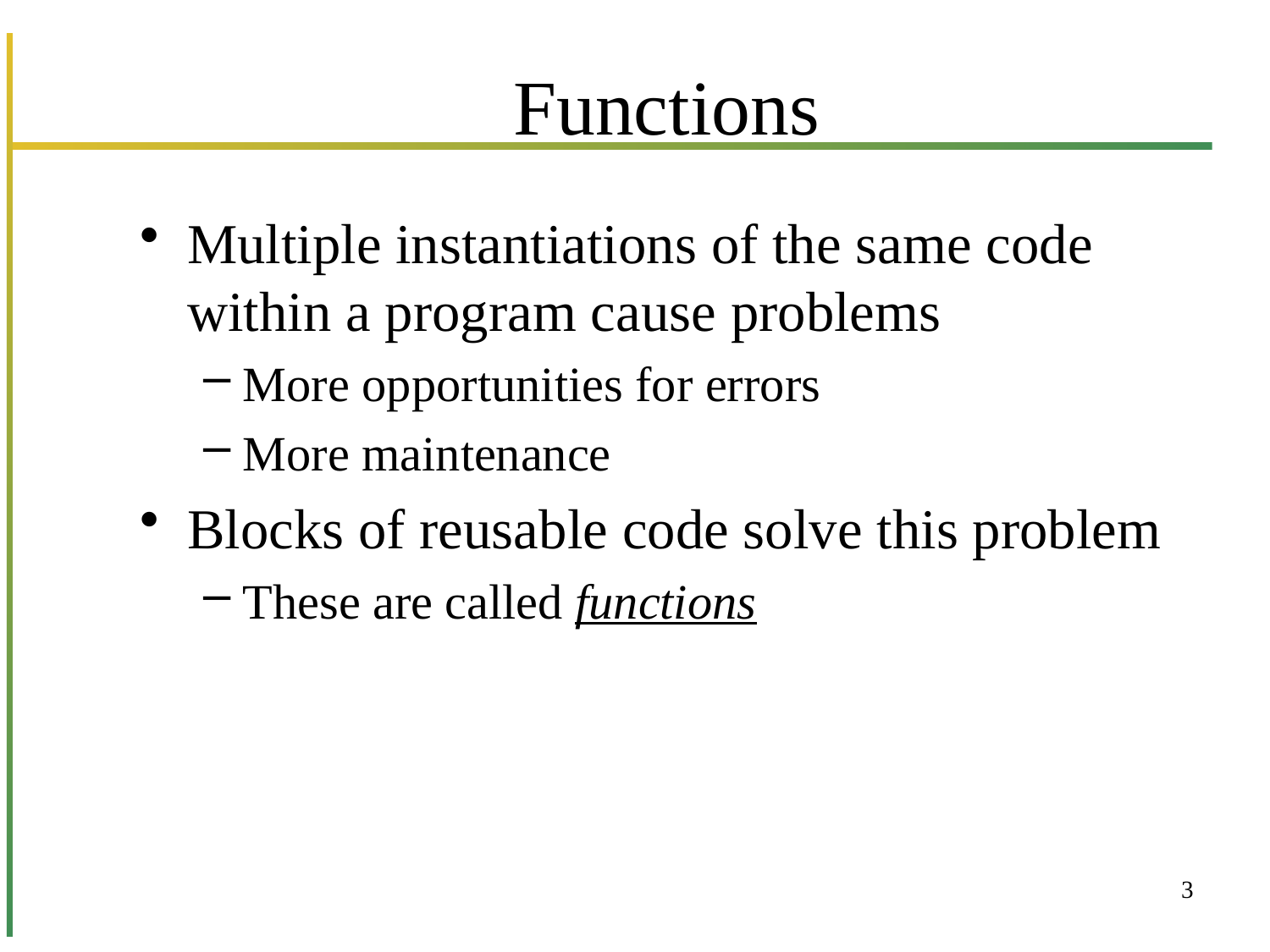

# Functions
Multiple instantiations of the same code within a program cause problems
More opportunities for errors
More maintenance
Blocks of reusable code solve this problem
These are called functions
3